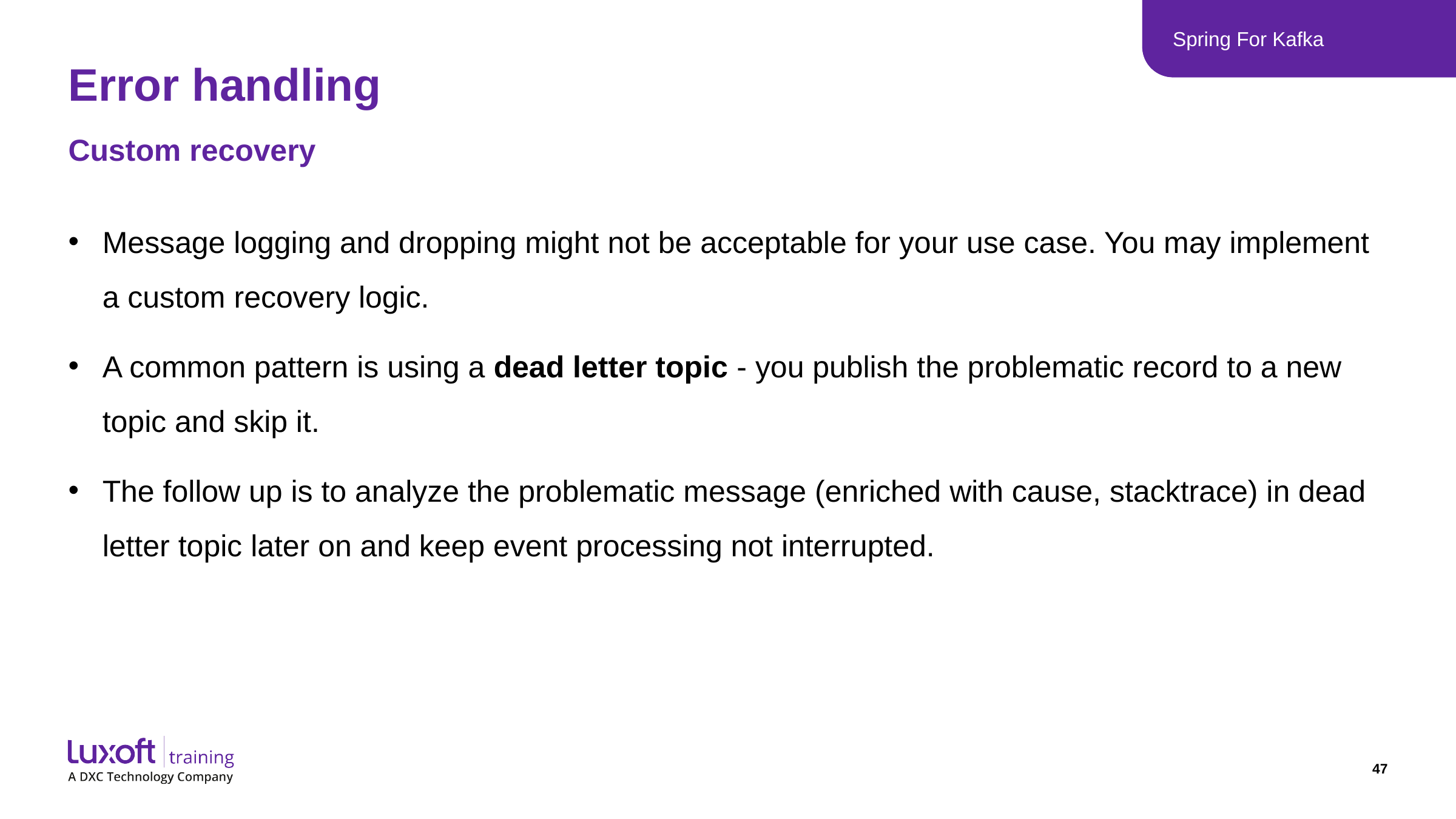

Spring For Kafka

# Error handling
Custom recovery
Message logging and dropping might not be acceptable for your use case. You may implement a custom recovery logic.
A common pattern is using a dead letter topic - you publish the problematic record to a new topic and skip it.
The follow up is to analyze the problematic message (enriched with cause, stacktrace) in dead letter topic later on and keep event processing not interrupted.